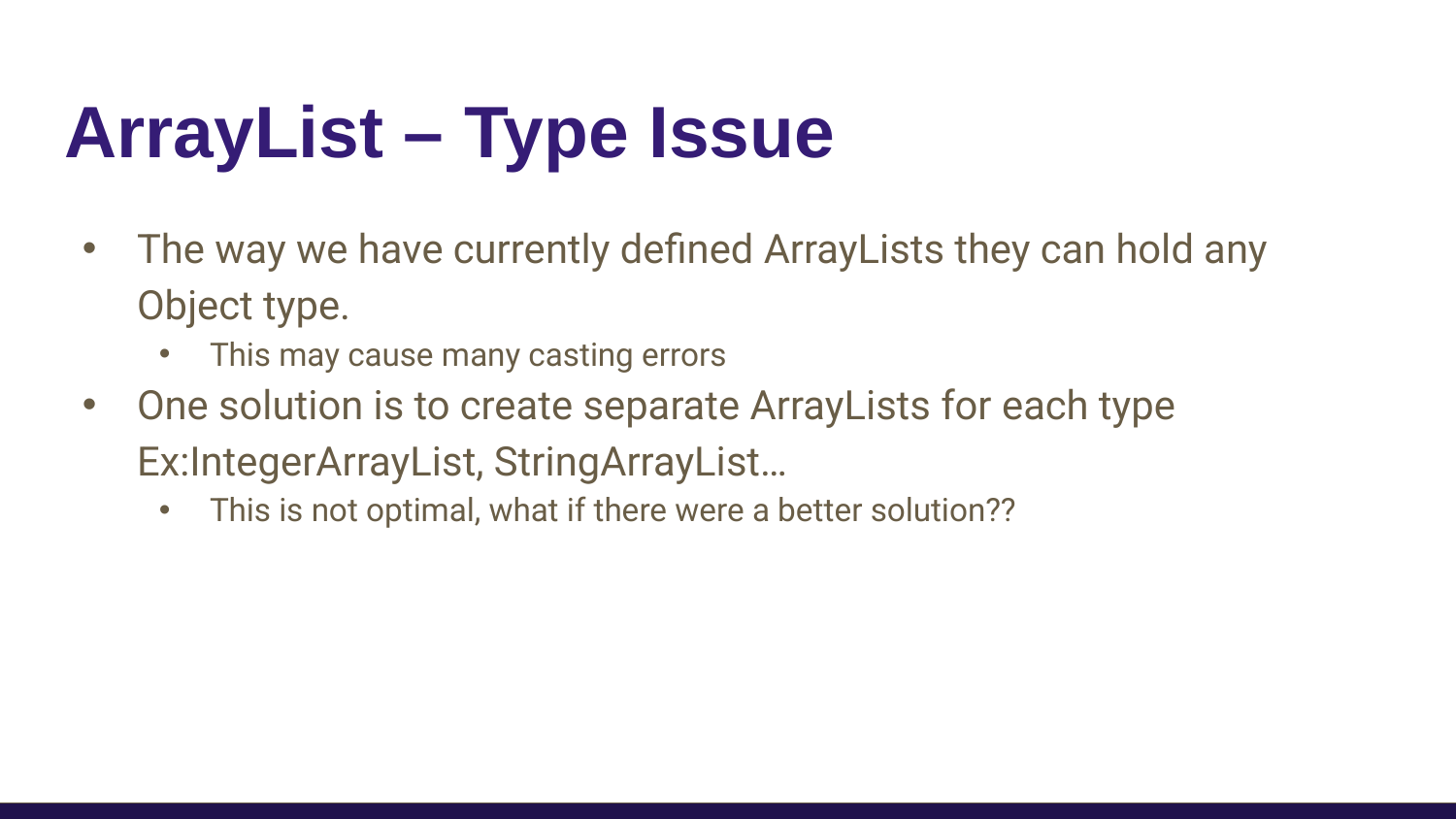

# ArrayList – Type Issue
The way we have currently defined ArrayLists they can hold any Object type.
This may cause many casting errors
One solution is to create separate ArrayLists for each type Ex:IntegerArrayList, StringArrayList…
This is not optimal, what if there were a better solution??